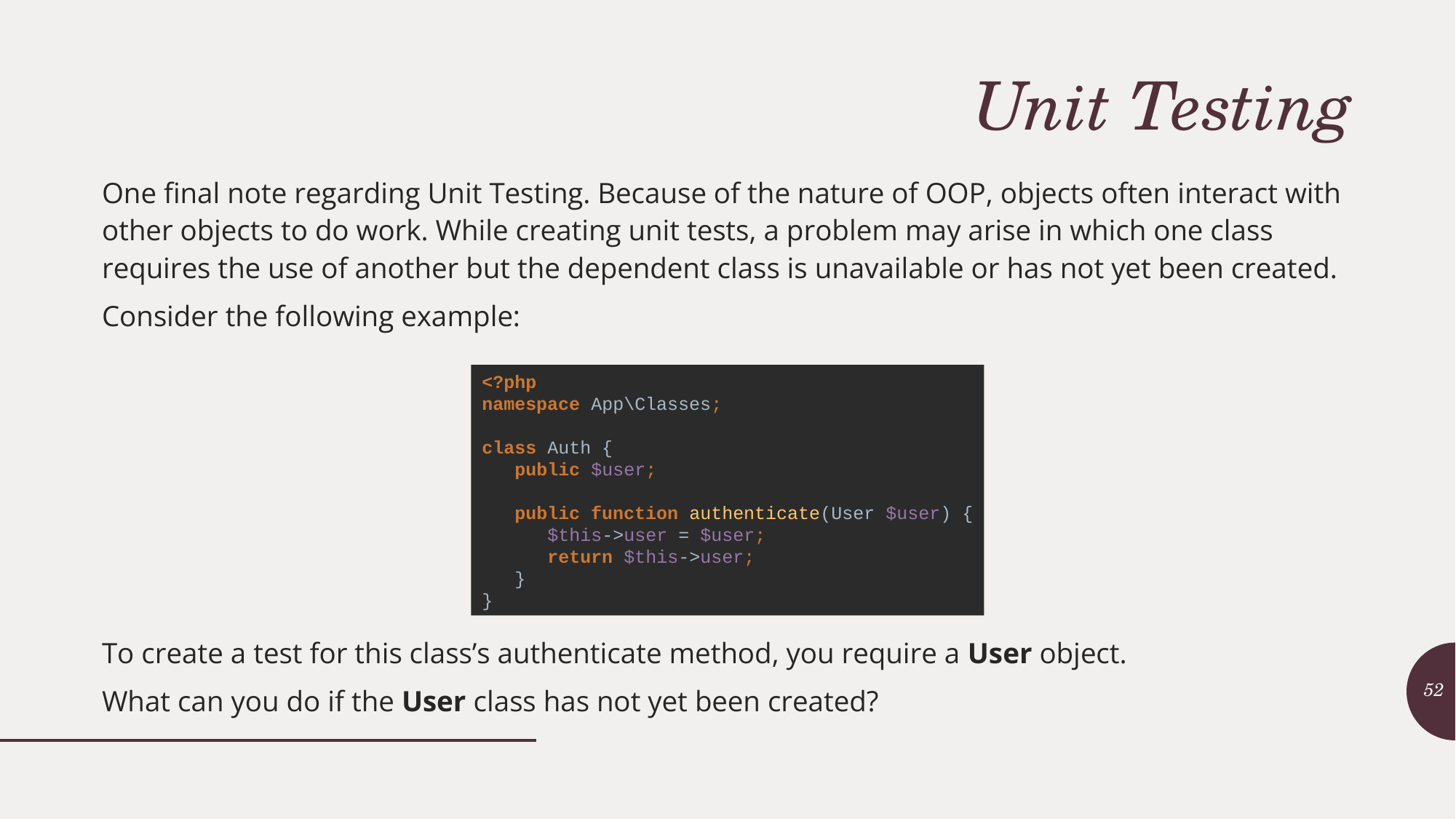

# Unit Testing
One final note regarding Unit Testing. Because of the nature of OOP, objects often interact with other objects to do work. While creating unit tests, a problem may arise in which one class requires the use of another but the dependent class is unavailable or has not yet been created.
Consider the following example:

To create a test for this class’s authenticate method, you require a User object.
What can you do if the User class has not yet been created?
<?php
namespace App\Classes;
class Auth {
   public $user;
   public function authenticate(User $user) {
      $this->user = $user;
      return $this->user;
   }
}
52